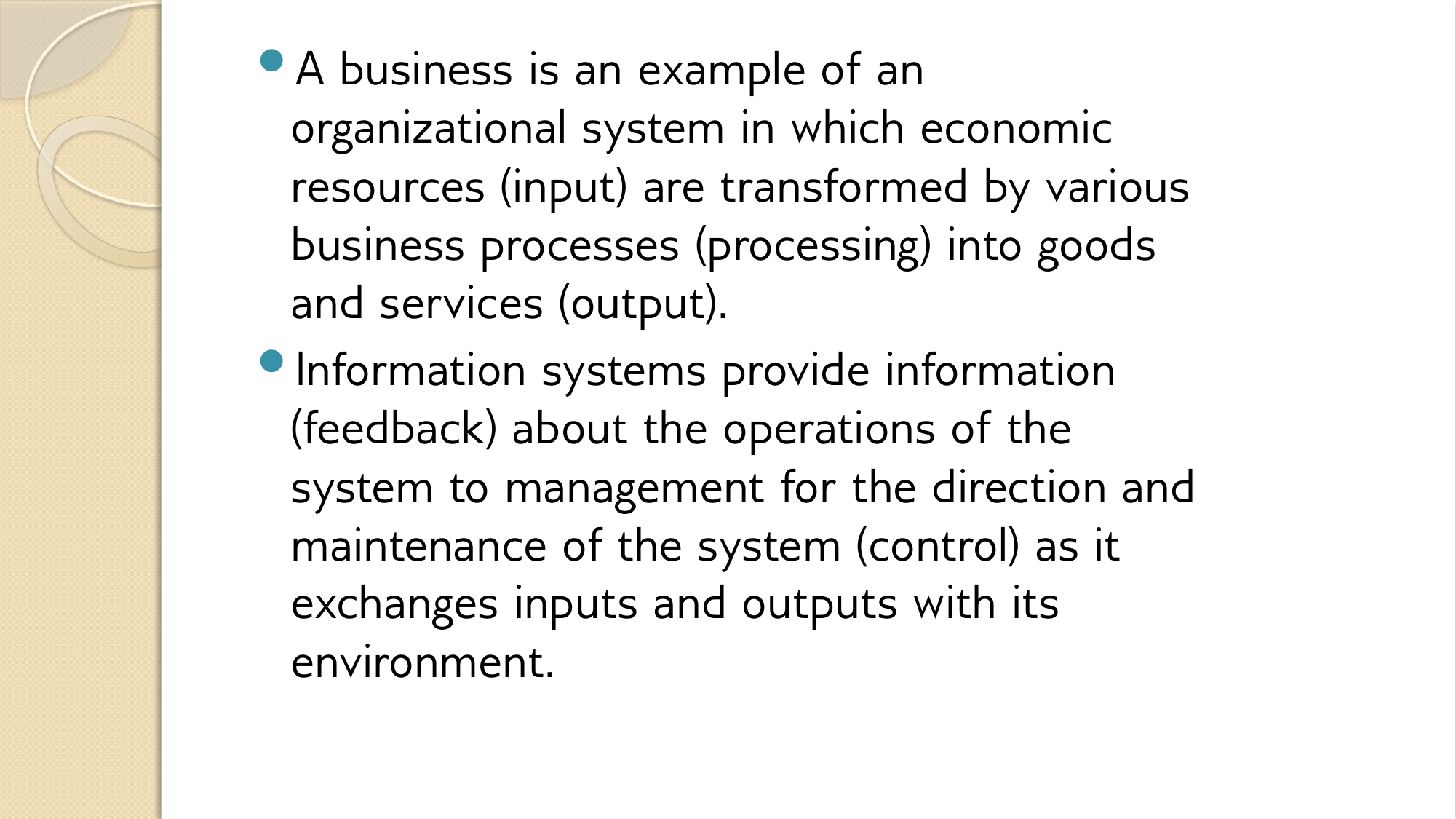

A business is an example of an organizational system in which economic resources (input) are transformed by various business processes (processing) into goods and services (output).
Information systems provide information (feedback) about the operations of the system to management for the direction and maintenance of the system (control) as it exchanges inputs and outputs with its environment.